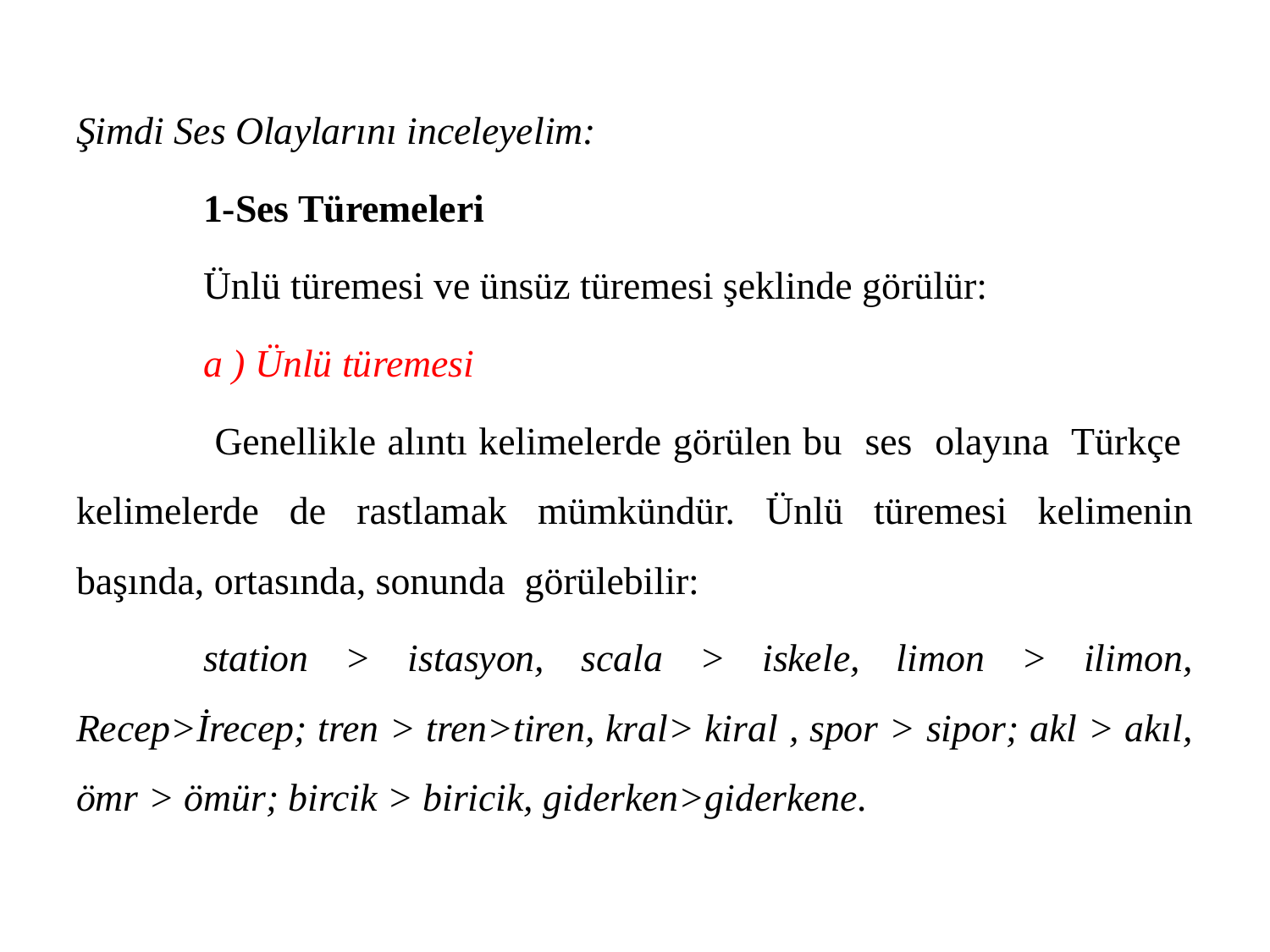

Şimdi Ses Olaylarını inceleyelim:
	1-Ses Türemeleri
	Ünlü türemesi ve ünsüz türemesi şeklinde görülür:
	a ) Ünlü türemesi
	 Genellikle alıntı kelimelerde görülen bu  ses  olayına  Türkçe  kelimelerde de rastlamak mümkündür. Ünlü türemesi kelimenin başında, ortasında, sonunda  görülebilir:
	station > istasyon, scala > iskele, limon > ilimon, Recep>İrecep; tren > tren>tiren, kral> kiral , spor > sipor; akl > akıl, ömr > ömür; bircik > biricik, giderken>giderkene.